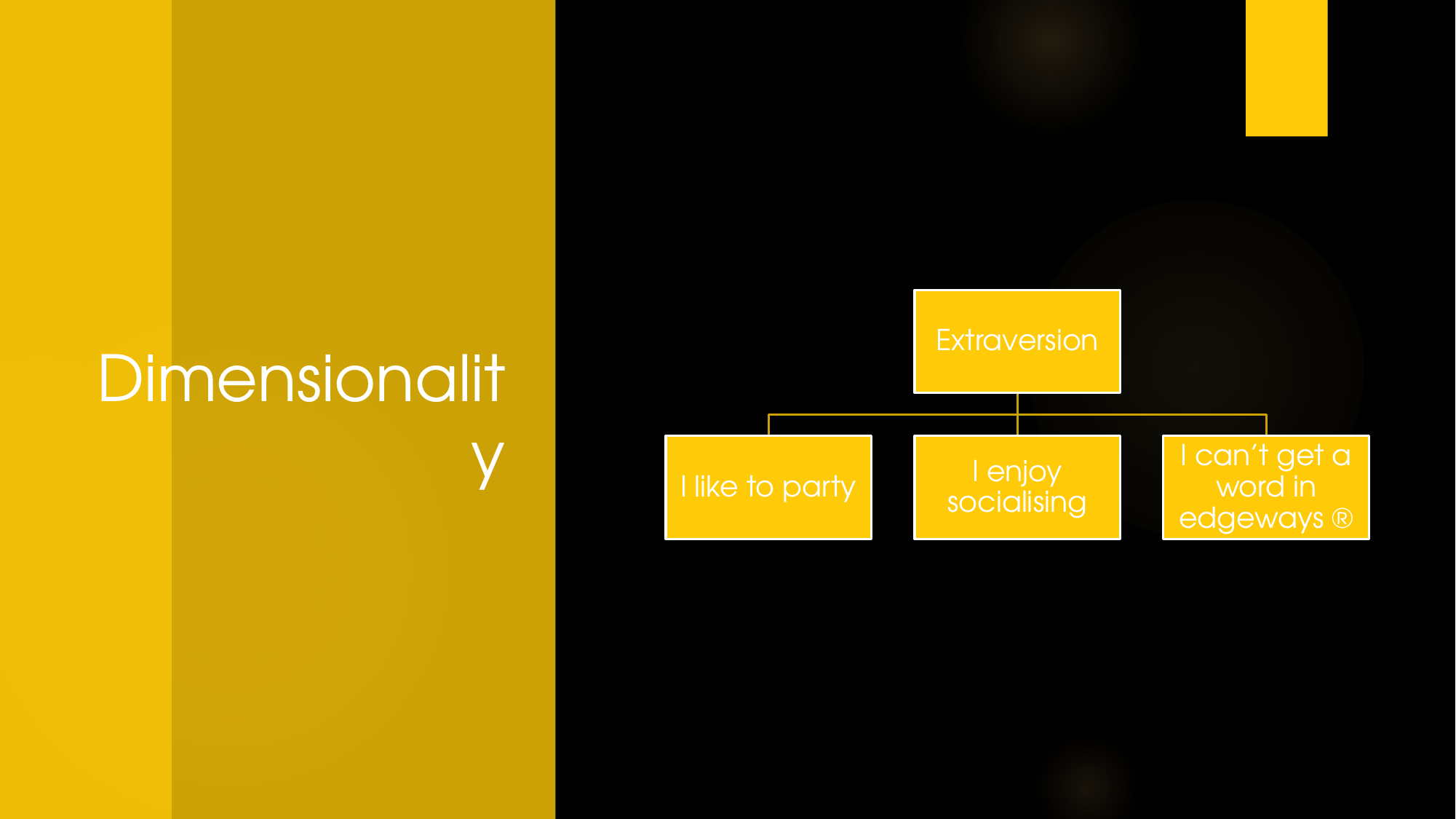

# Dimensionality
Extraversion
I like to party
I enjoy socialising
I can’t get a word in edgeways ®